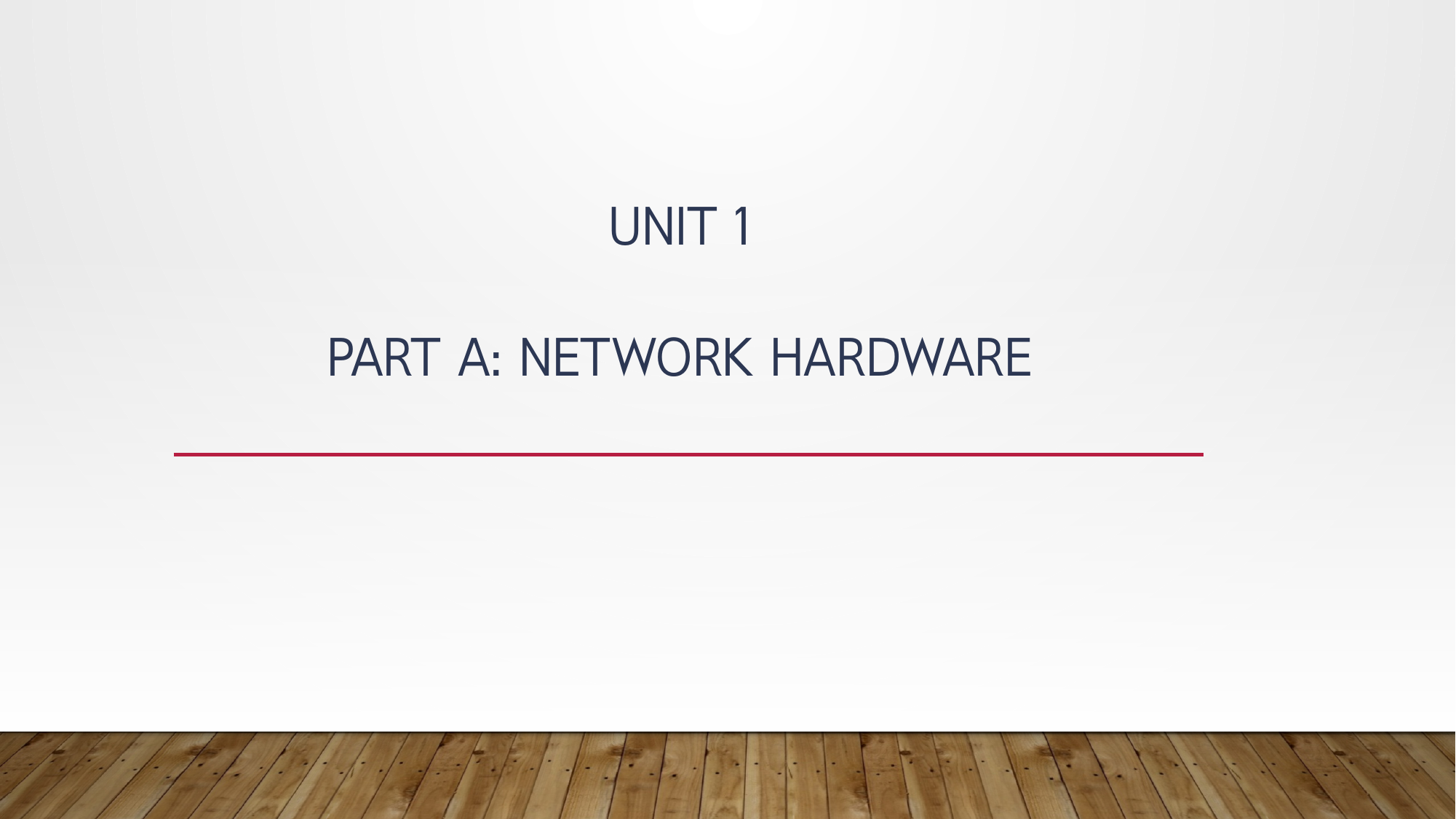

# Unit 1 part a: network hardware